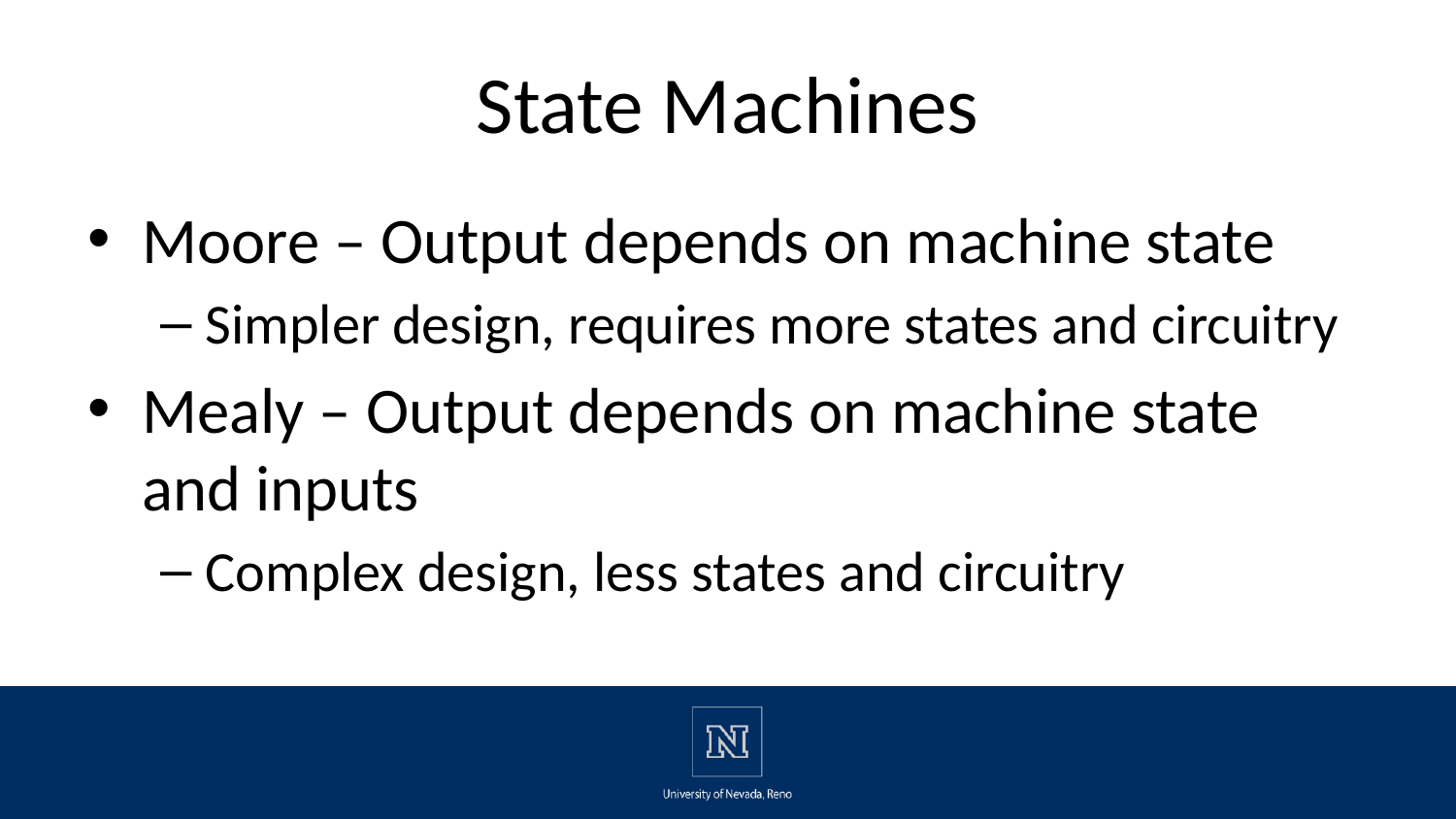

# State Machines
Moore – Output depends on machine state
Simpler design, requires more states and circuitry
Mealy – Output depends on machine state and inputs
Complex design, less states and circuitry